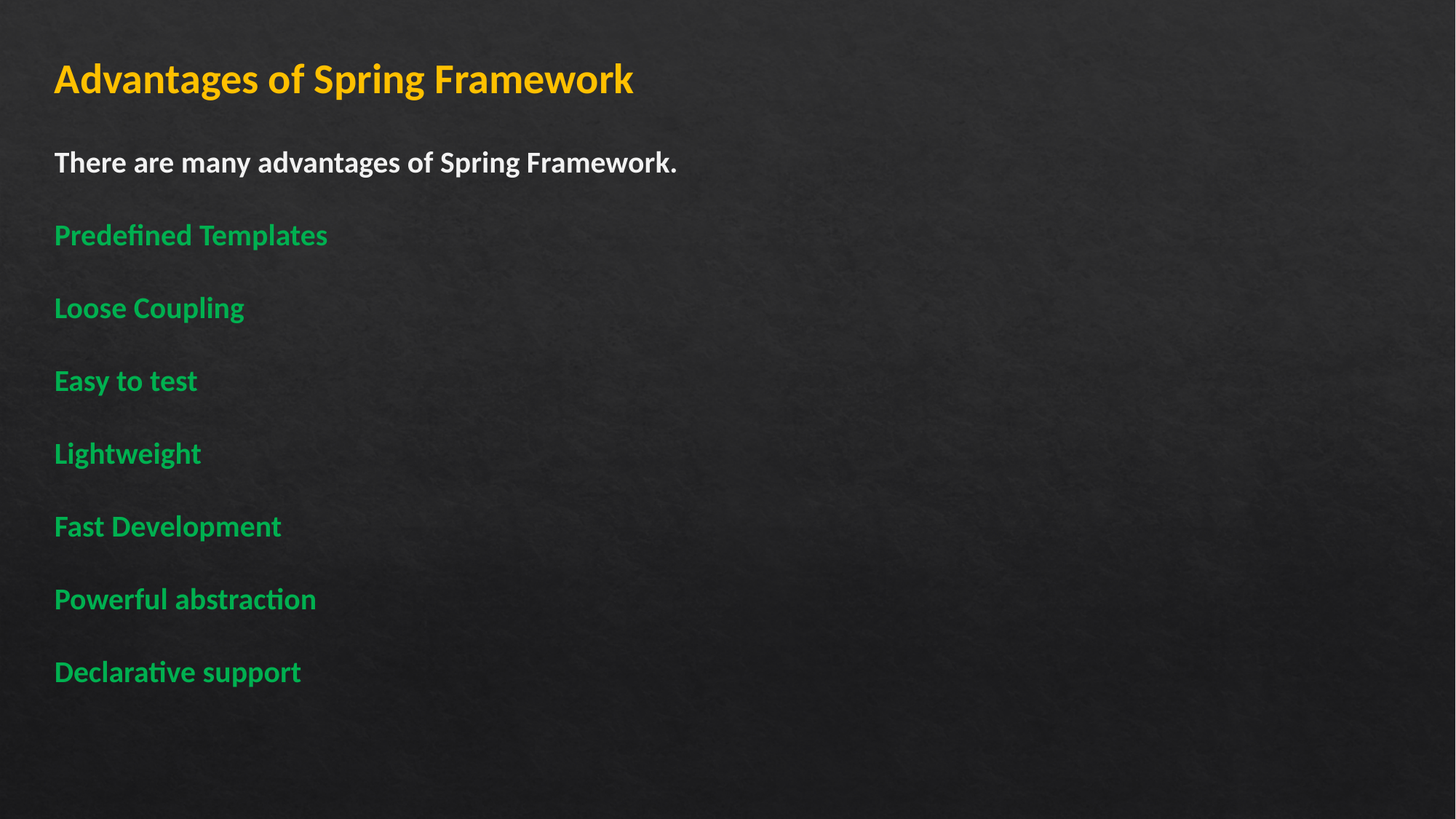

Advantages of Spring Framework

There are many advantages of Spring Framework.

Predefined Templates

Loose Coupling

Easy to test

Lightweight

Fast Development

Powerful abstraction

Declarative support